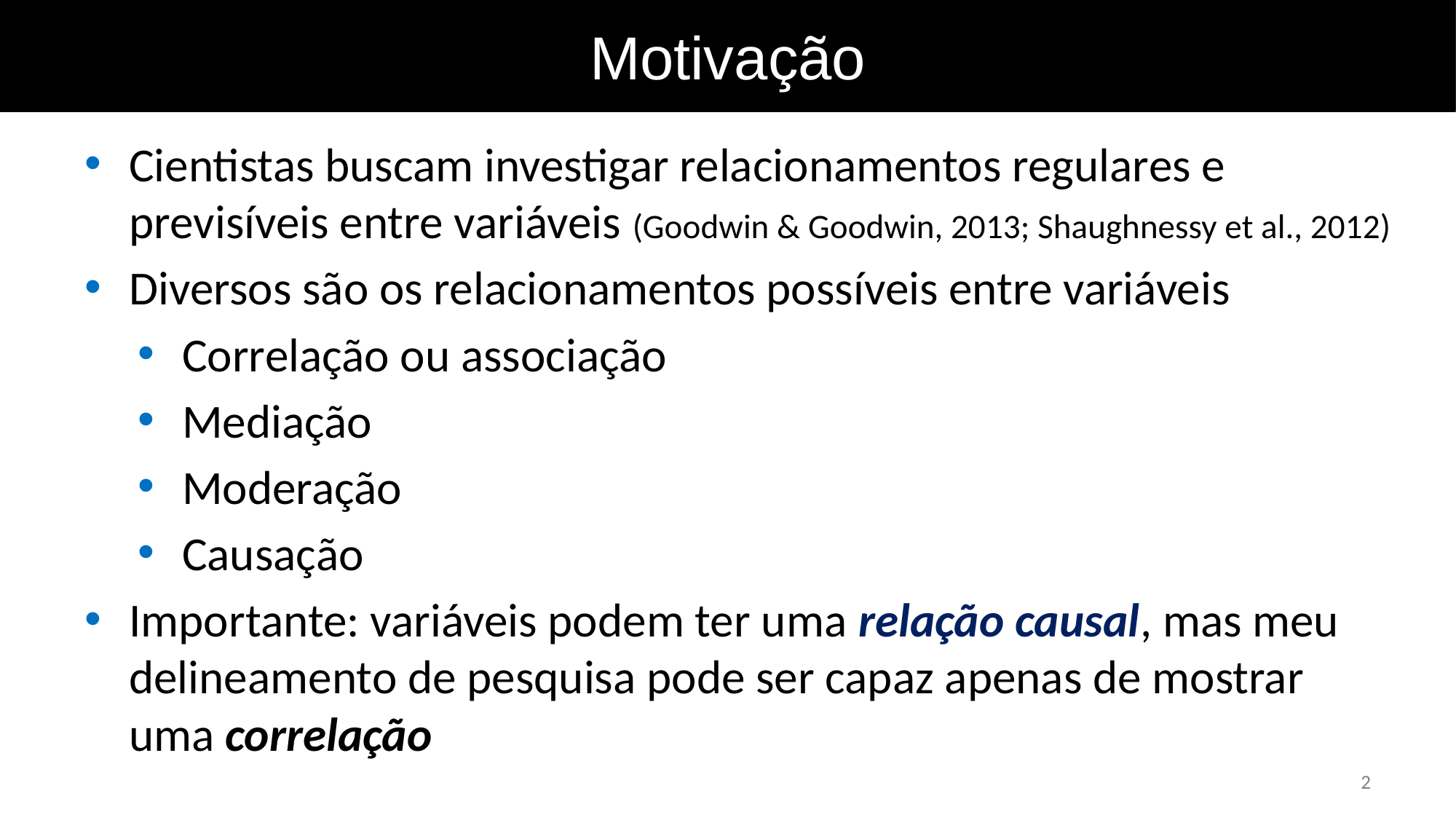

Motivação
Cientistas buscam investigar relacionamentos regulares e previsíveis entre variáveis (Goodwin & Goodwin, 2013; Shaughnessy et al., 2012)
Diversos são os relacionamentos possíveis entre variáveis
Correlação ou associação
Mediação
Moderação
Causação
Importante: variáveis podem ter uma relação causal, mas meu delineamento de pesquisa pode ser capaz apenas de mostrar uma correlação
2